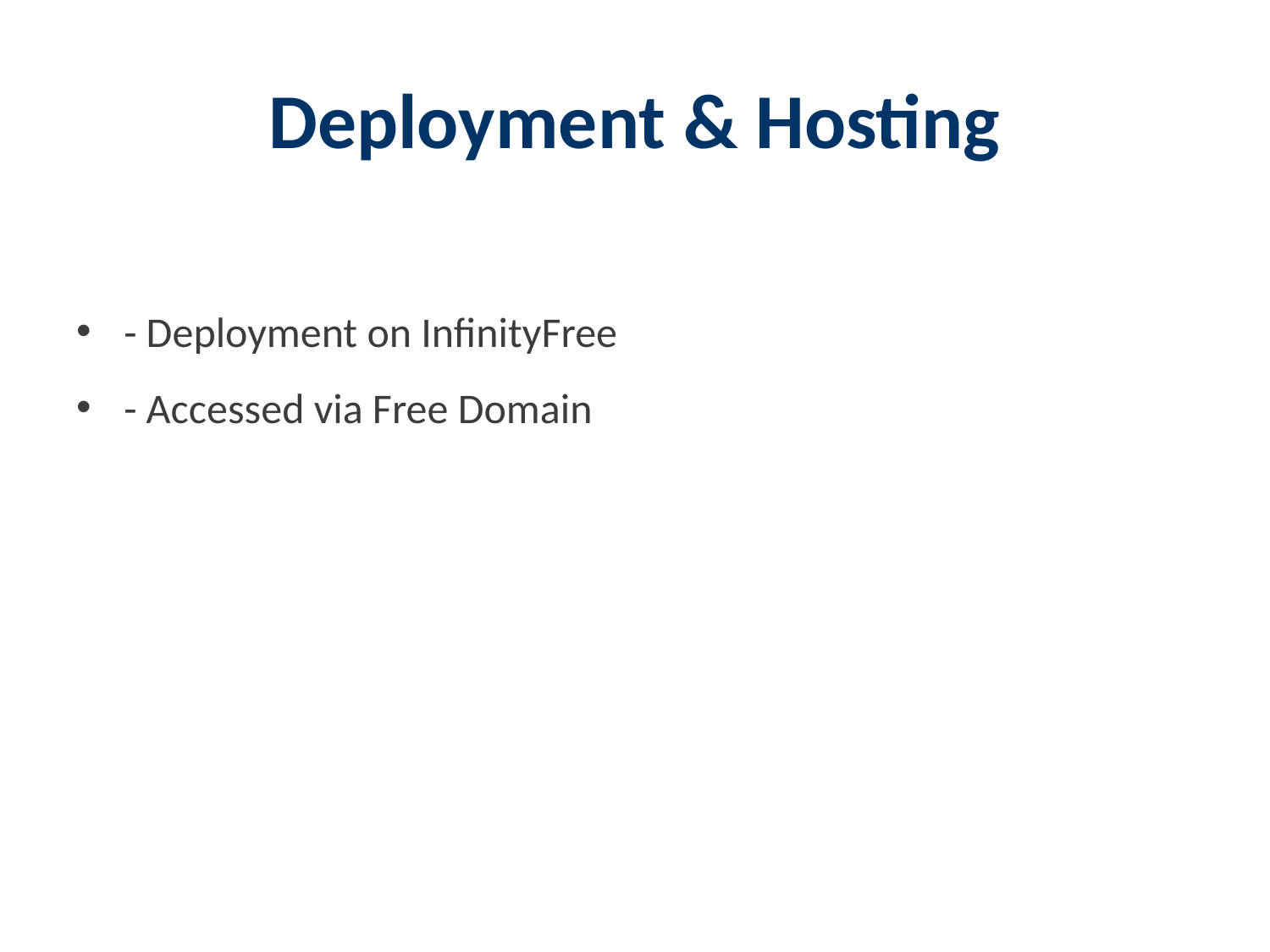

# Deployment & Hosting

- Deployment on InfinityFree
- Accessed via Free Domain